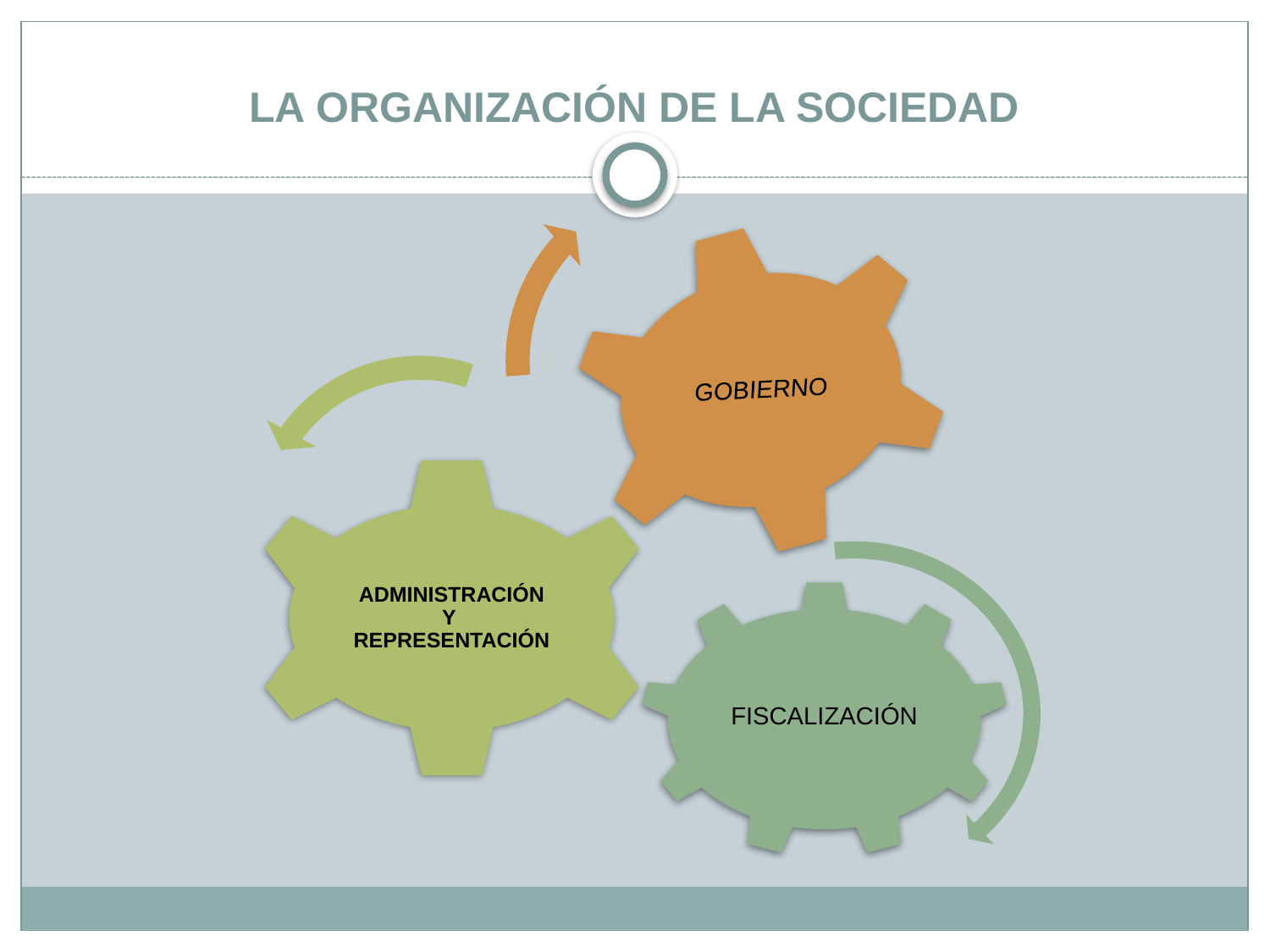

# LA ORGANIZACIÓN DE LA SOCIEDAD

GOBIERNO

ADMINISTRACIÓN
Y
REPRESENTACIÓN

FISCALIZACIÓN